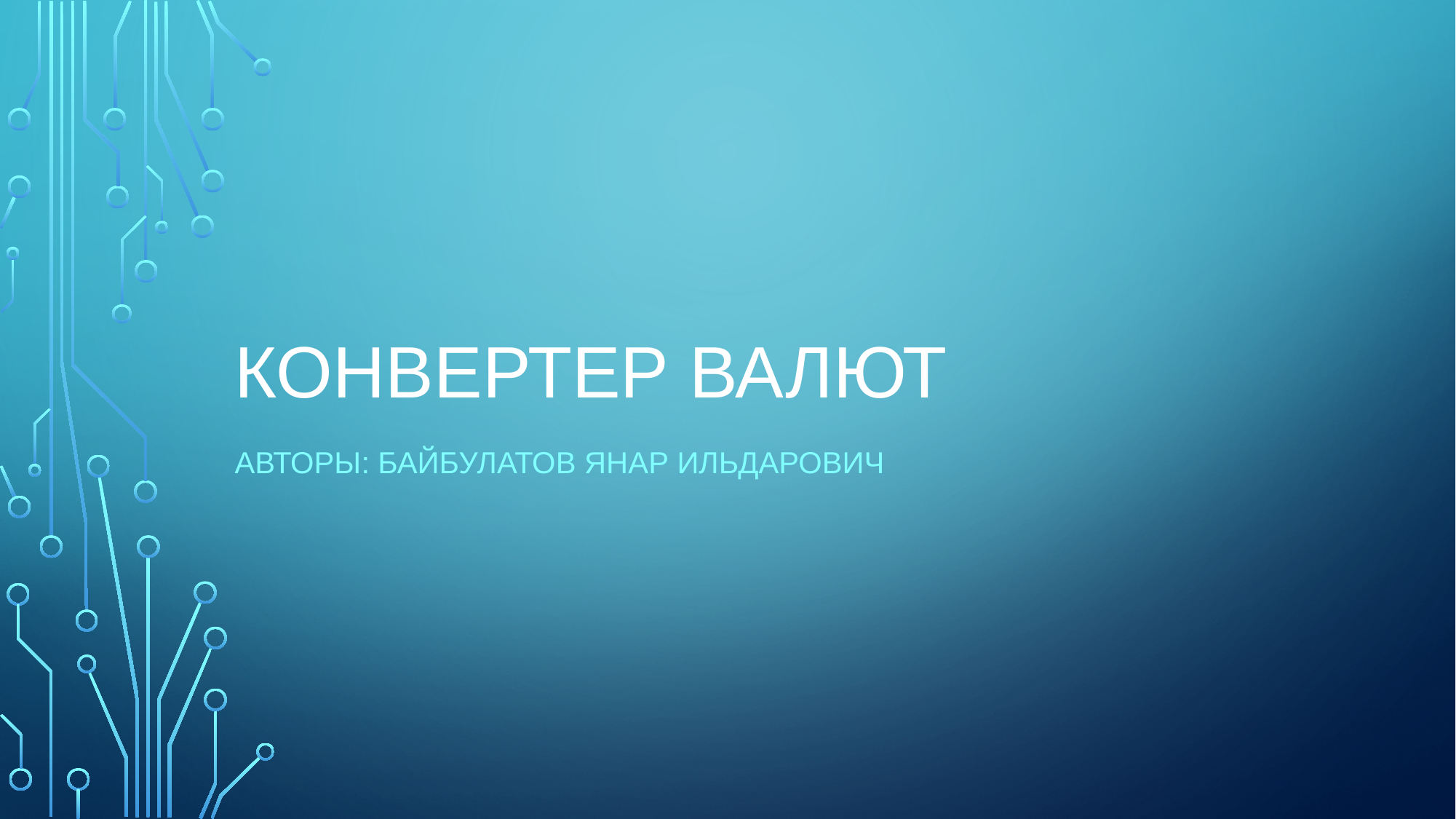

# Конвертер валют
Авторы: Байбулатов Янар Ильдарович